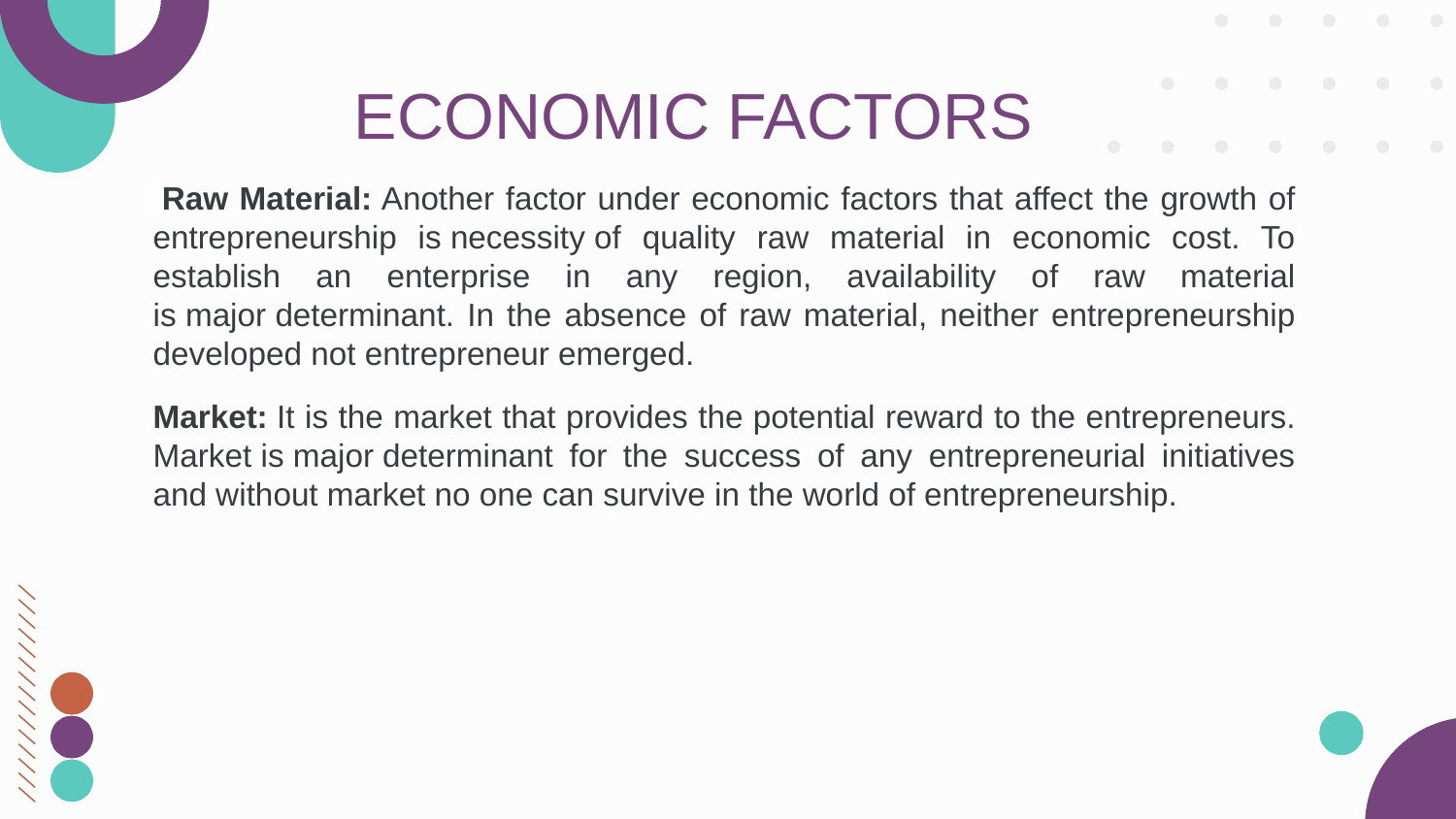

# ECONOMIC FACTORS
 Raw Material: Another factor under economic factors that affect the growth of entrepreneurship is necessity of quality raw material in economic cost. To establish an enterprise in any region, availability of raw material is major determinant. In the absence of raw material, neither entrepreneurship developed not entrepreneur emerged.
Market: It is the market that provides the potential reward to the entrepreneurs. Market is major determinant for the success of any entrepreneurial initiatives and without market no one can survive in the world of entrepreneurship.